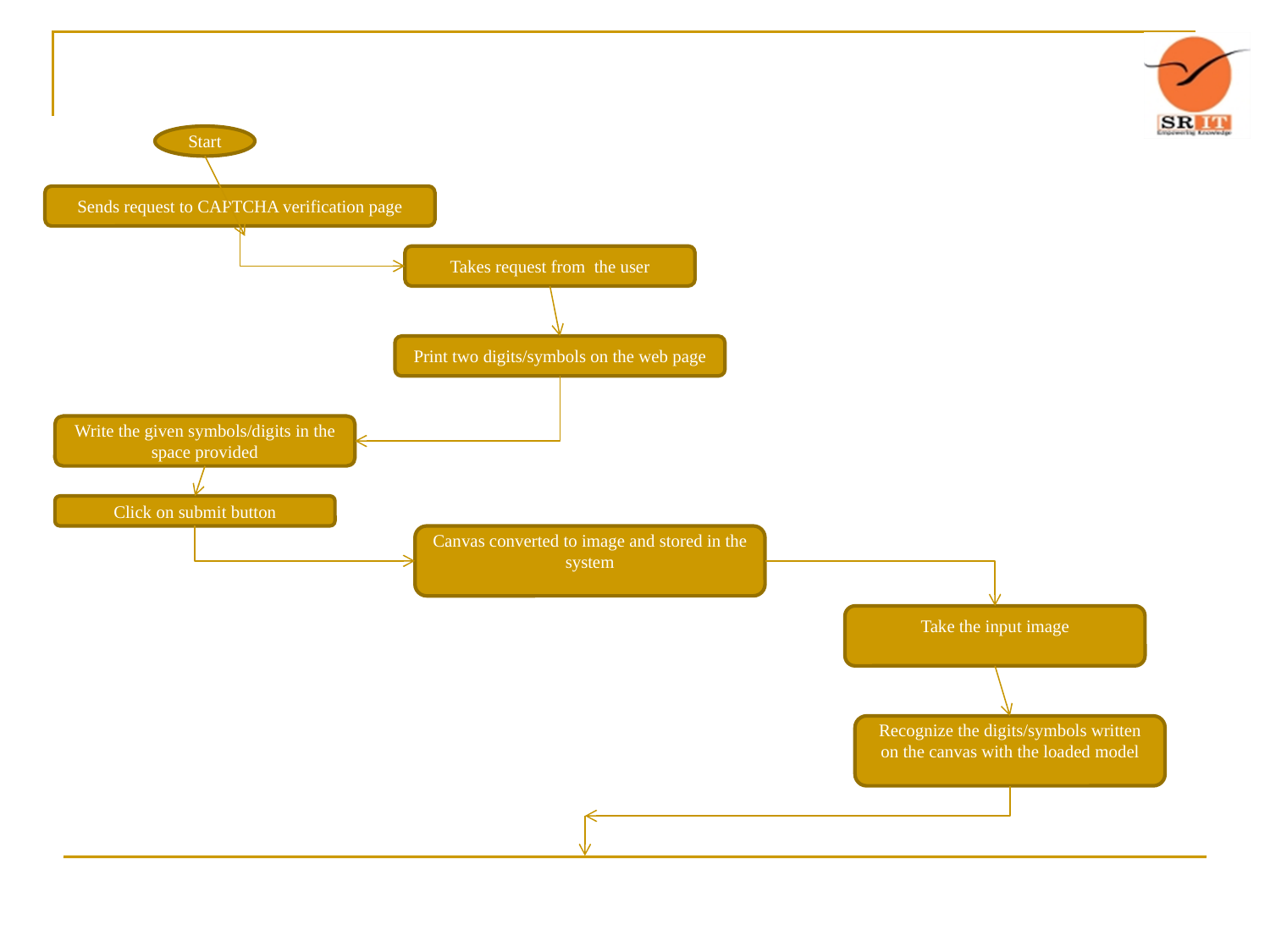

Start
Sends request to CAPTCHA verification page
Takes request from  the user
Print two digits/symbols on the web page
Write the given symbols/digits in the space provided
Click on submit button
Canvas converted to image and stored in the system

Take the input image

Recognize the digits/symbols written on the canvas with the loaded model